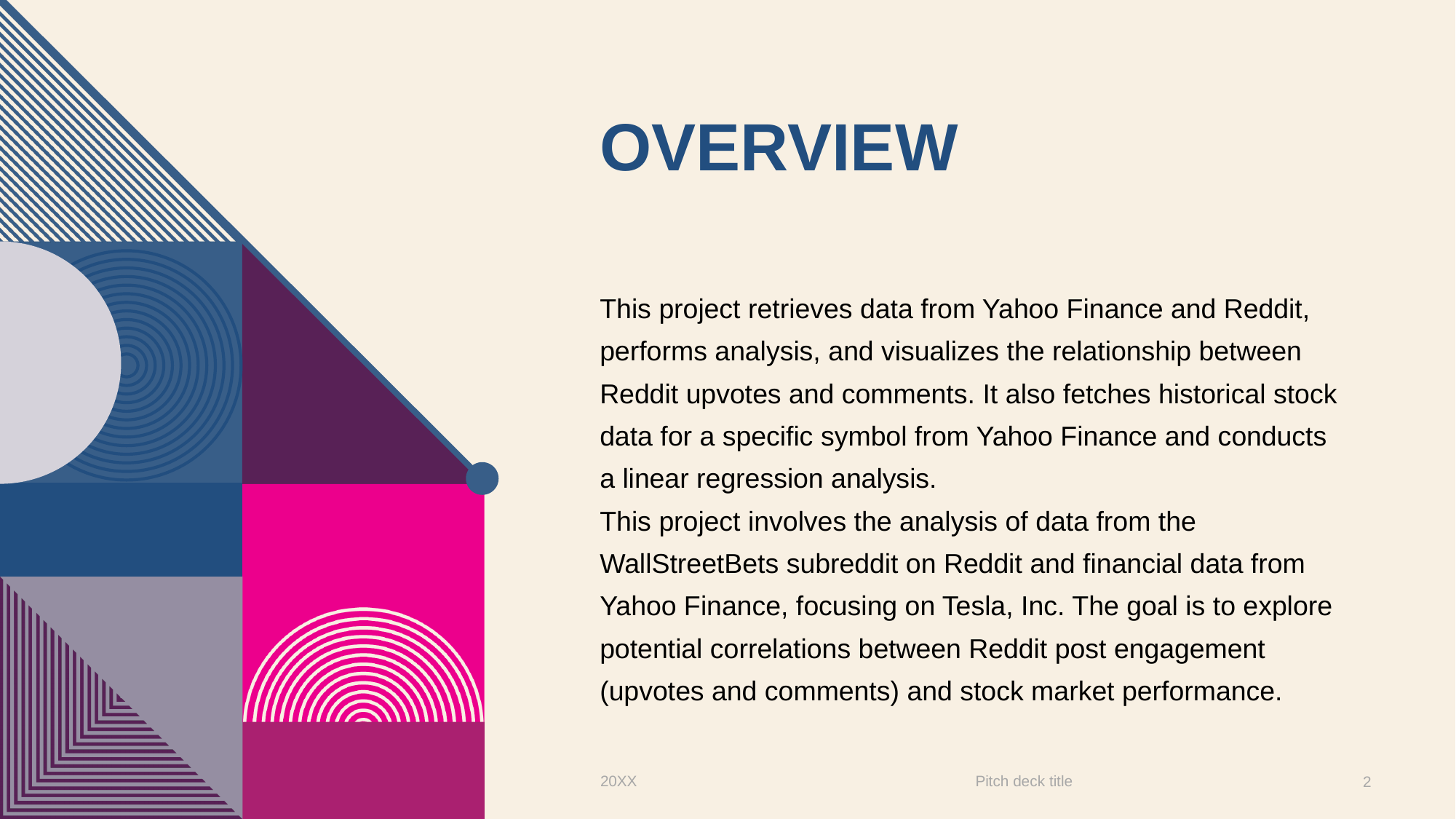

# OVERVIEW
This project retrieves data from Yahoo Finance and Reddit, performs analysis, and visualizes the relationship between Reddit upvotes and comments. It also fetches historical stock data for a specific symbol from Yahoo Finance and conducts a linear regression analysis.
This project involves the analysis of data from the WallStreetBets subreddit on Reddit and financial data from Yahoo Finance, focusing on Tesla, Inc. The goal is to explore potential correlations between Reddit post engagement (upvotes and comments) and stock market performance.
Pitch deck title
20XX
2